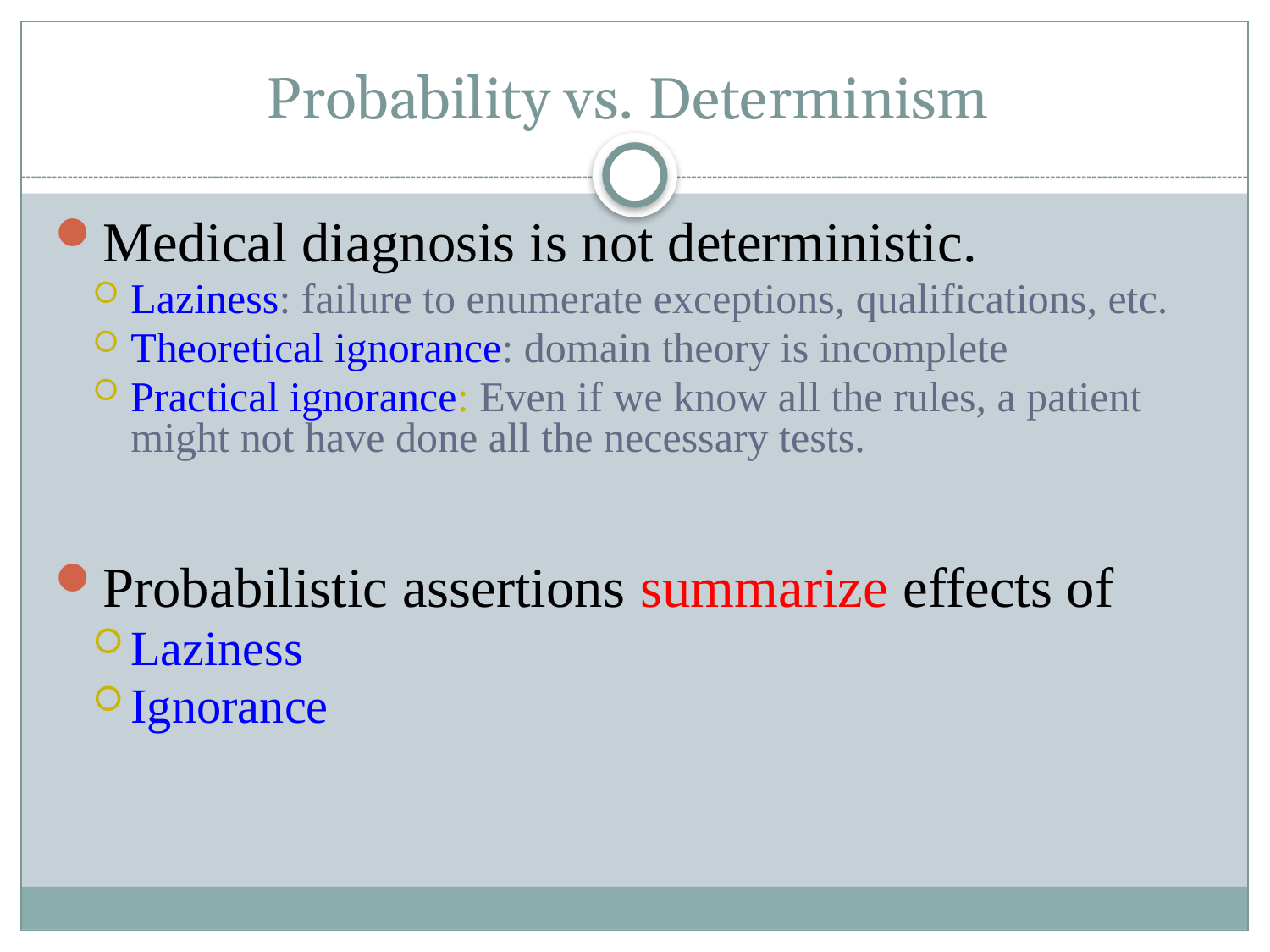

# Probability vs. Determinism
Medical diagnosis is not deterministic.
Laziness: failure to enumerate exceptions, qualifications, etc.
Theoretical ignorance: domain theory is incomplete
Practical ignorance: Even if we know all the rules, a patient might not have done all the necessary tests.

Probabilistic assertions summarize effects of
Laziness
Ignorance